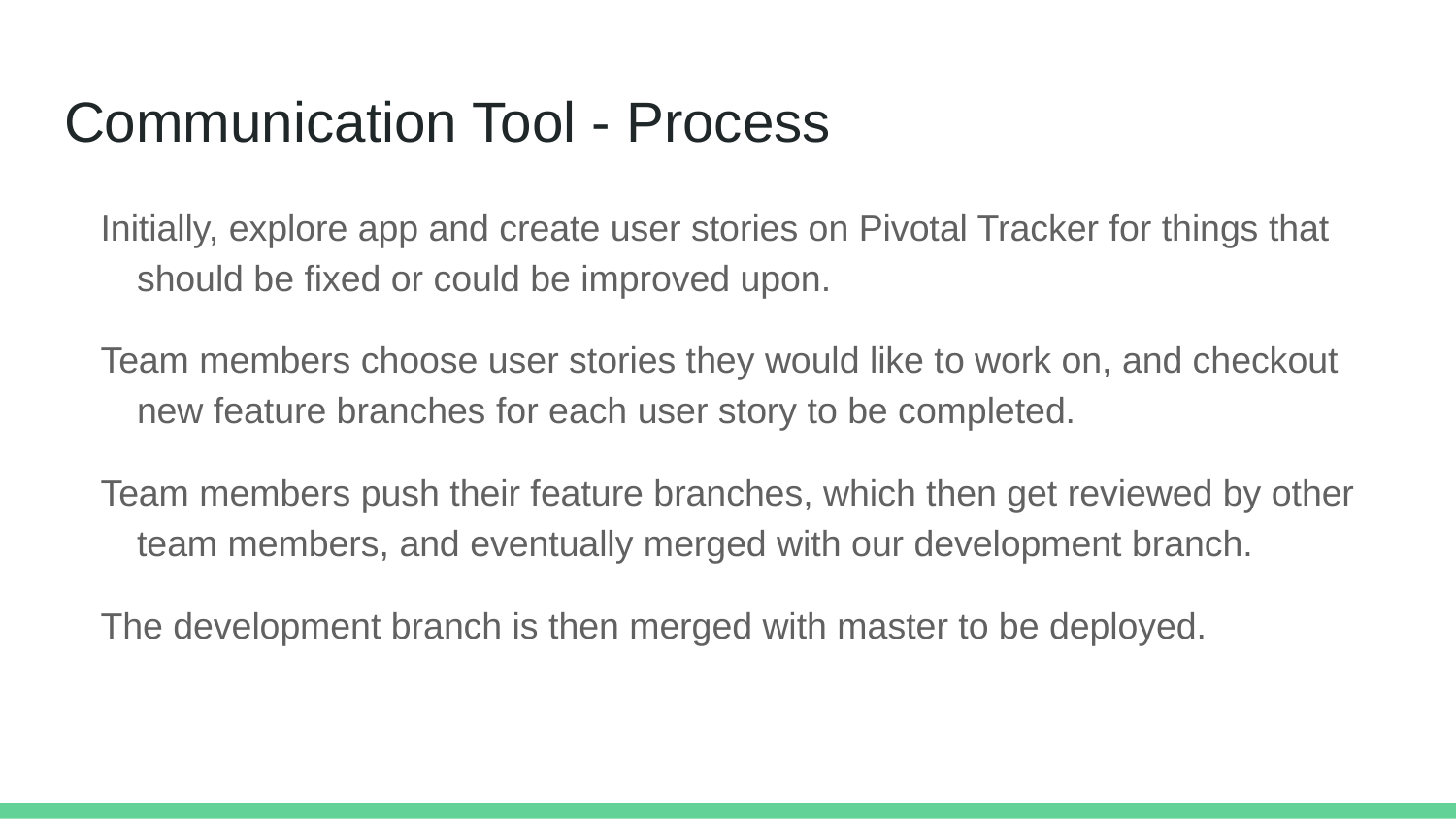

# Communication Tool - Process
Initially, explore app and create user stories on Pivotal Tracker for things that should be fixed or could be improved upon.
Team members choose user stories they would like to work on, and checkout new feature branches for each user story to be completed.
Team members push their feature branches, which then get reviewed by other team members, and eventually merged with our development branch.
The development branch is then merged with master to be deployed.